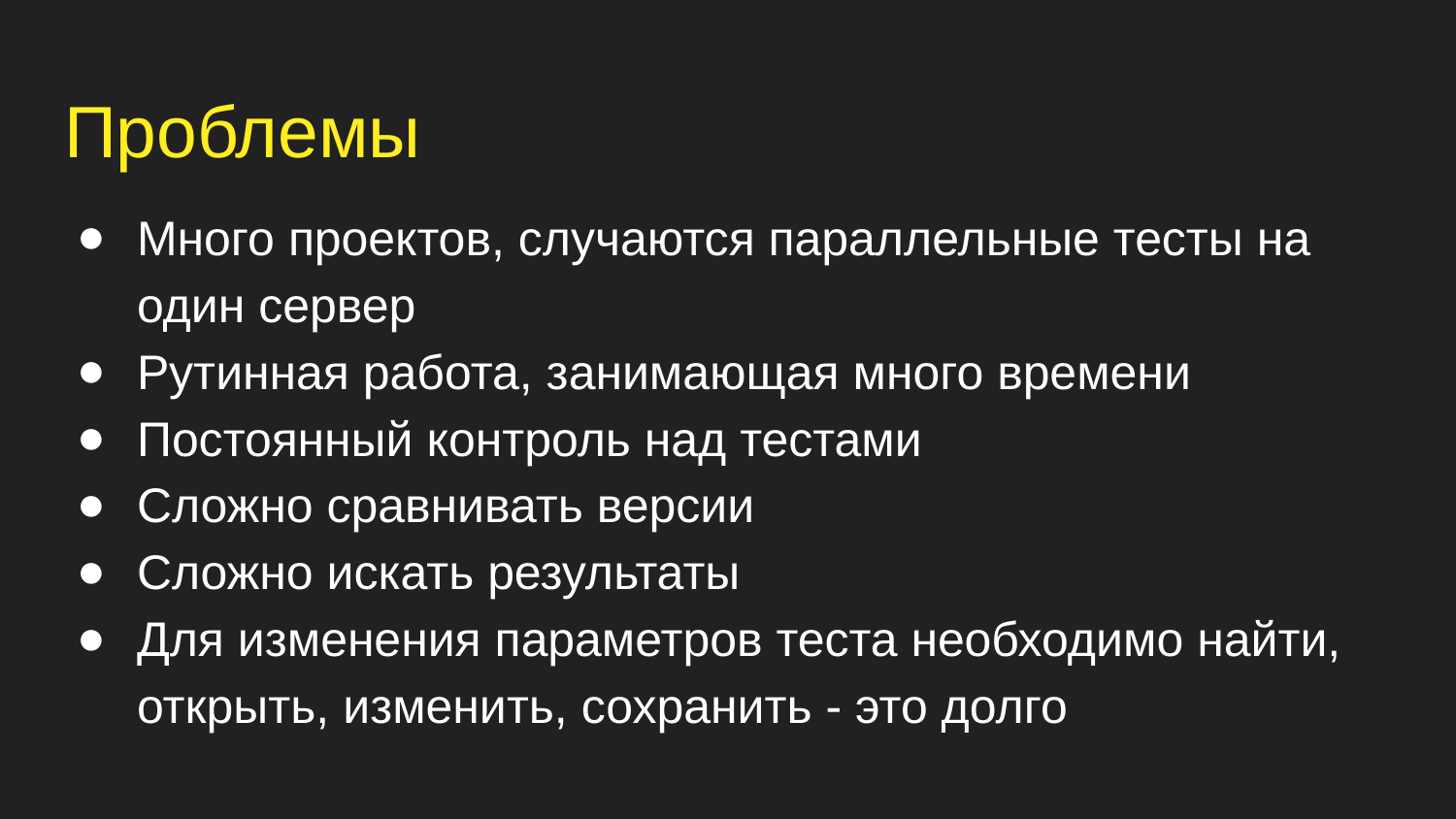

# Проблемы
Много проектов, случаются параллельные тесты на один сервер
Рутинная работа, занимающая много времени
Постоянный контроль над тестами
Сложно сравнивать версии
Сложно искать результаты
Для изменения параметров теста необходимо найти, открыть, изменить, сохранить - это долго